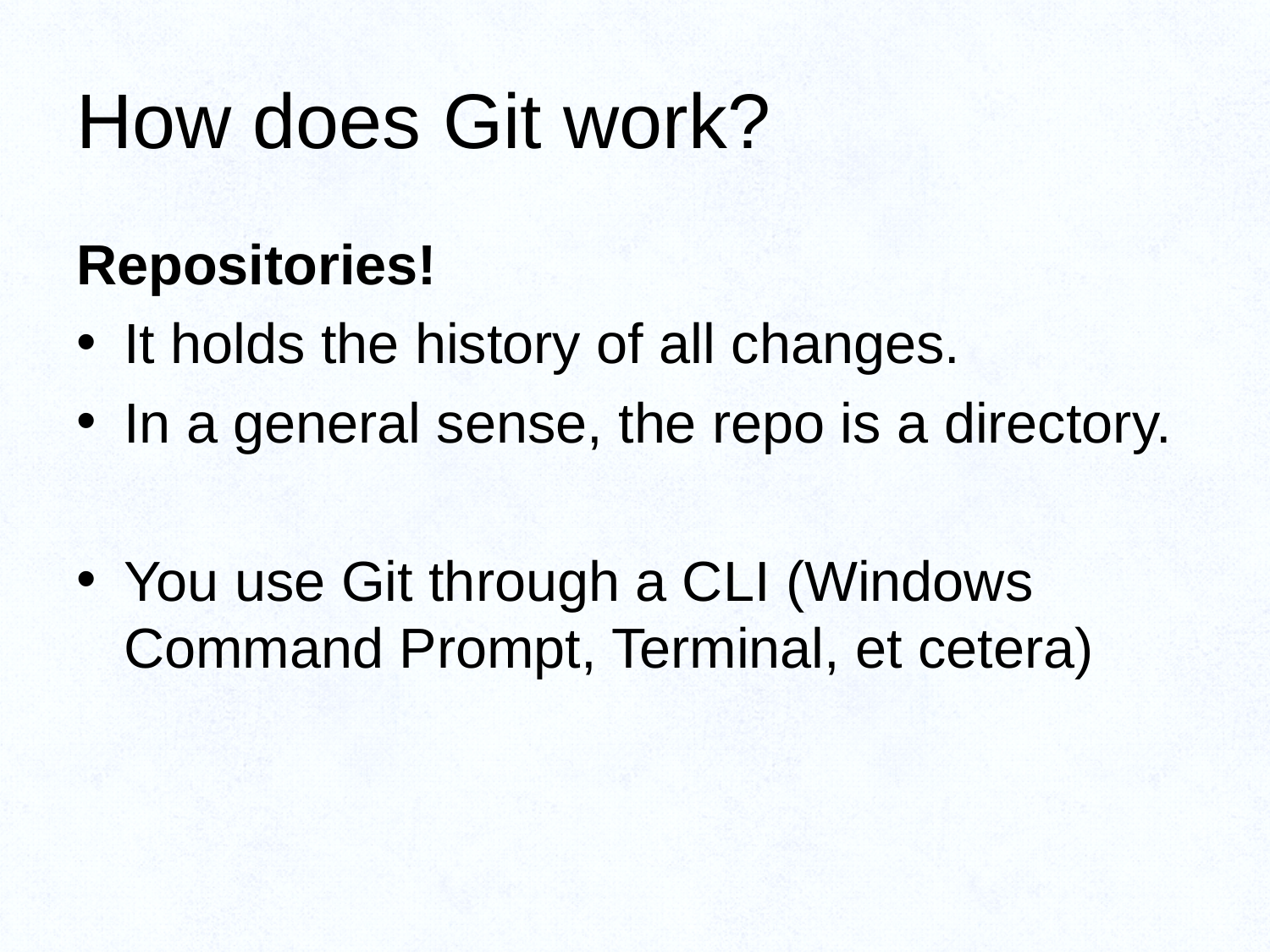

# How does Git work?
Repositories!
It holds the history of all changes.
In a general sense, the repo is a directory.

You use Git through a CLI (Windows Command Prompt, Terminal, et cetera)